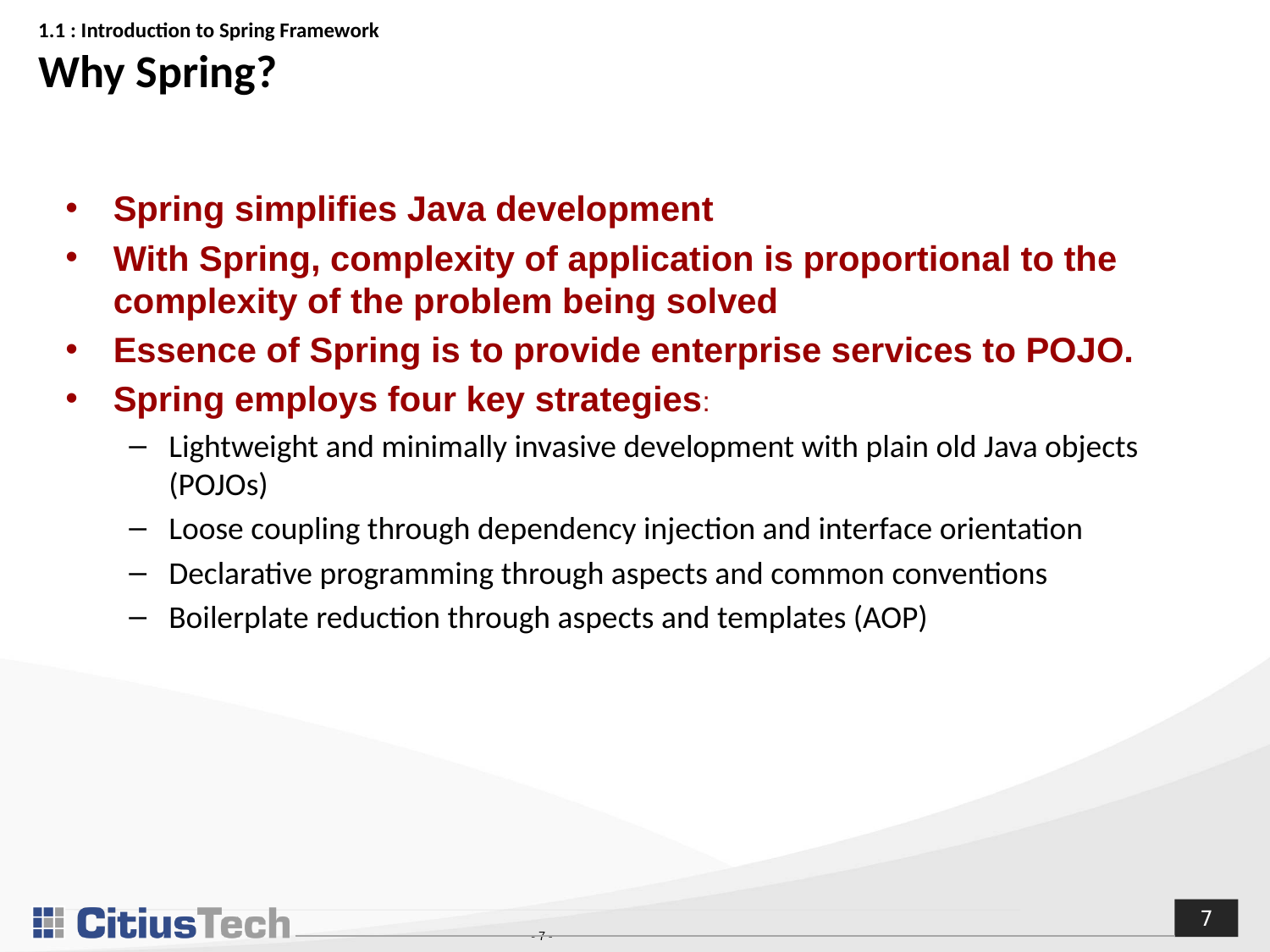

# 1.1 : Introduction to Spring Framework Why Spring?
Spring simplifies Java development
With Spring, complexity of application is proportional to the complexity of the problem being solved
Essence of Spring is to provide enterprise services to POJO.
Spring employs four key strategies:
Lightweight and minimally invasive development with plain old Java objects (POJOs)
Loose coupling through dependency injection and interface orientation
Declarative programming through aspects and common conventions
Boilerplate reduction through aspects and templates (AOP)